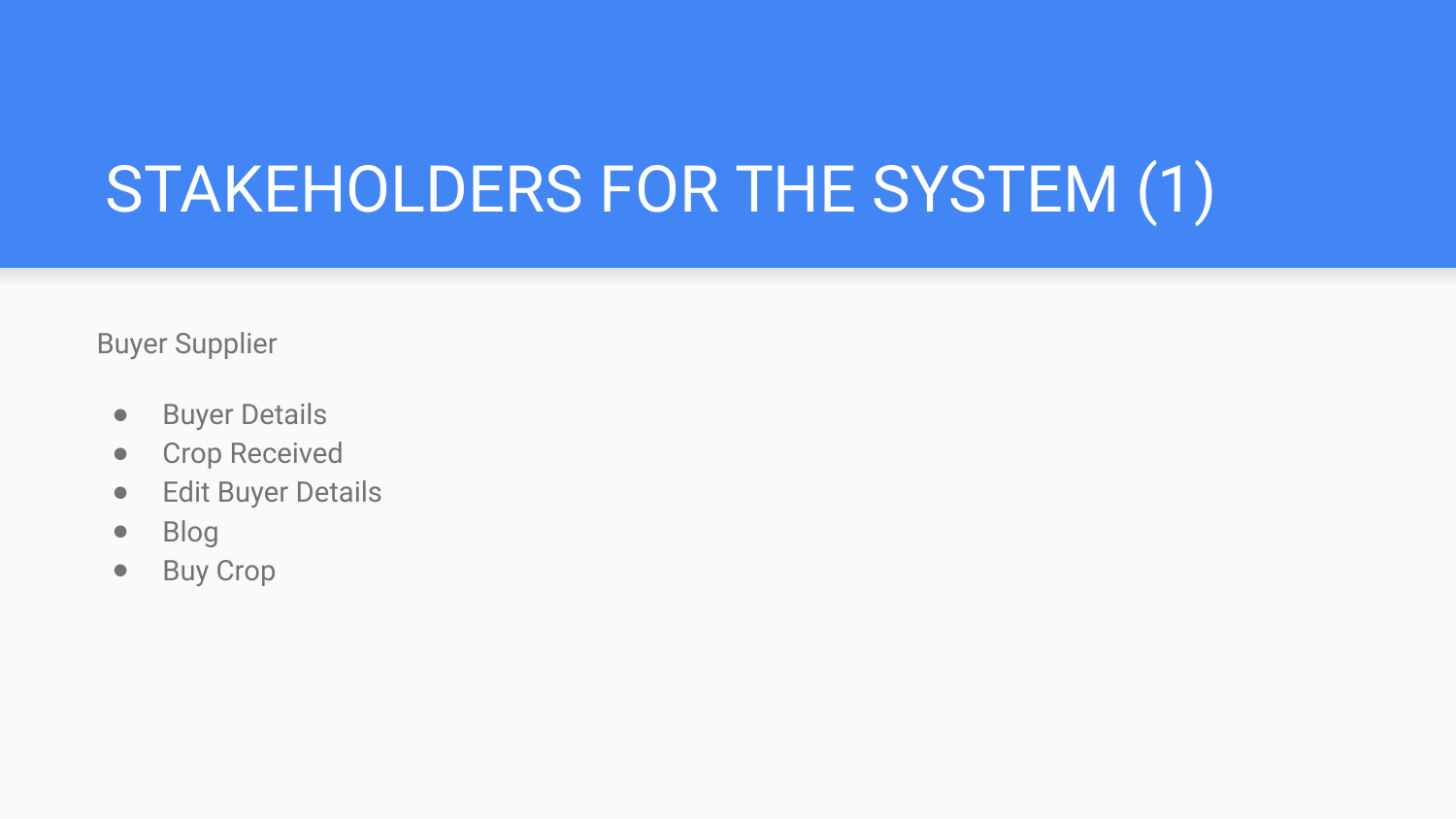

# STAKEHOLDERS FOR THE SYSTEM (1)
 Buyer Supplier
Buyer Details
Crop Received
Edit Buyer Details
Blog
Buy Crop